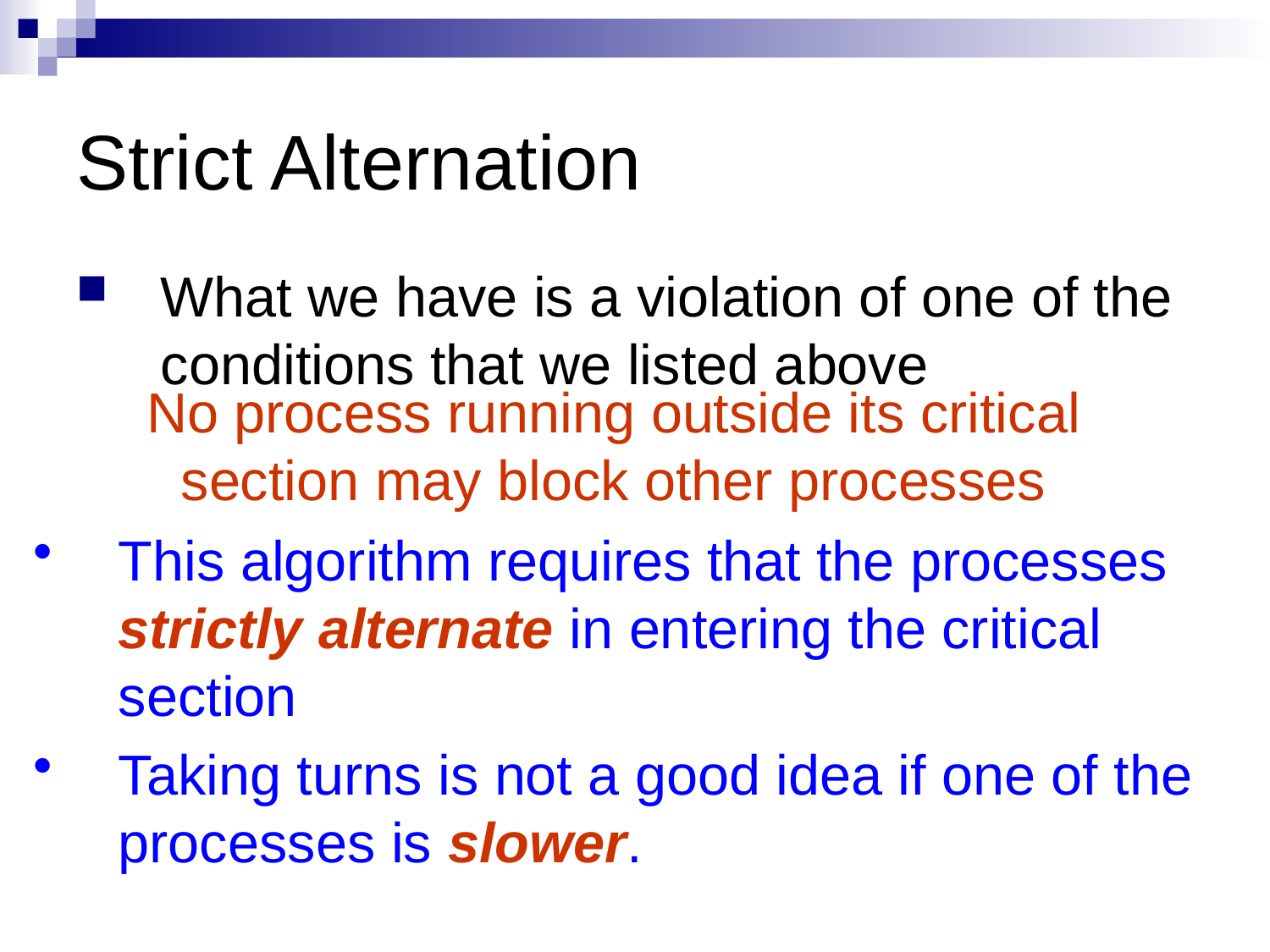

# Strict Alternation
What we have is a violation of one of the conditions that we listed above

No process running outside its critical section may block other processes
This algorithm requires that the processes strictly alternate in entering the critical section
Taking turns is not a good idea if one of the processes is slower.